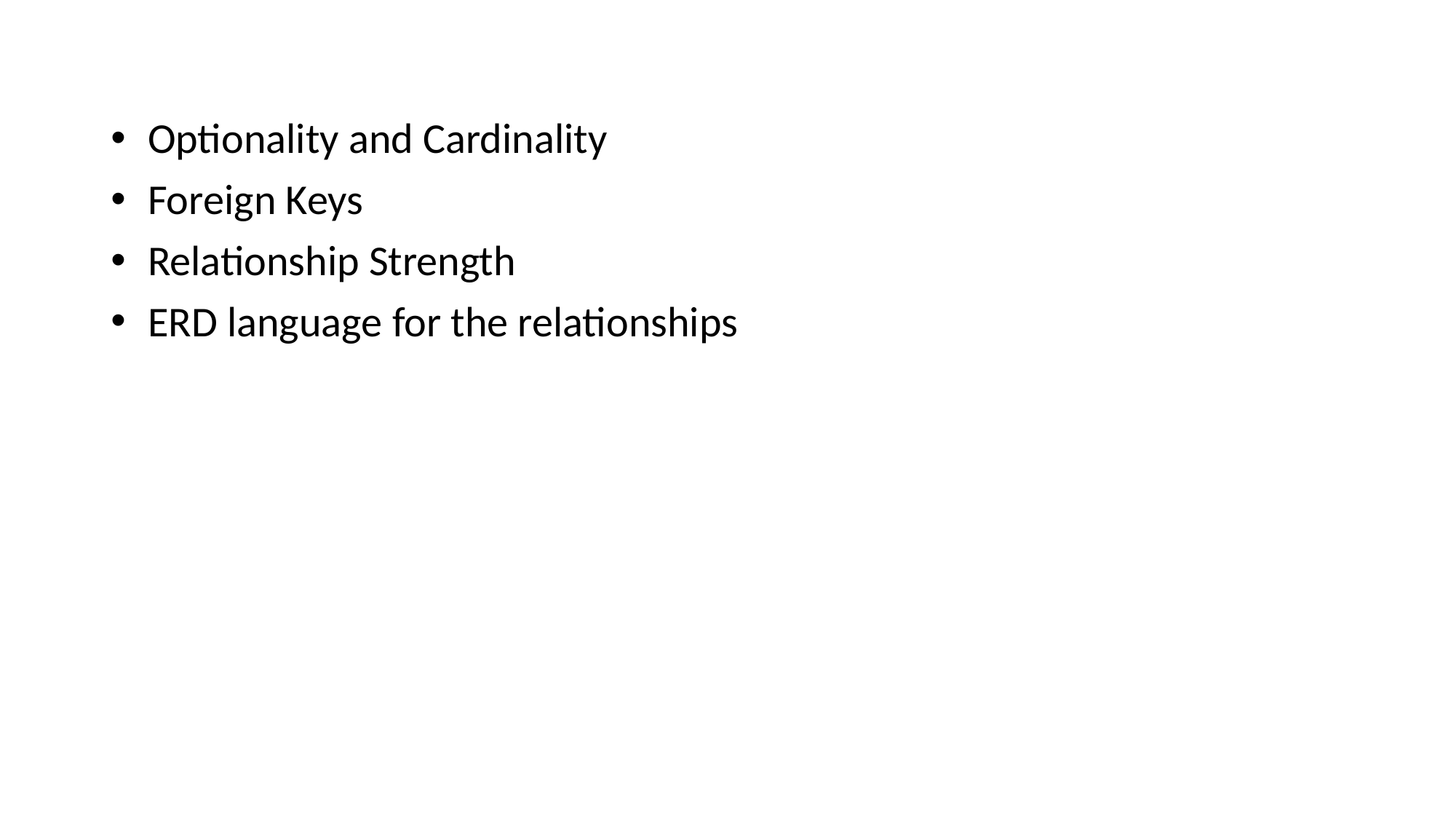

Optionality and Cardinality
 Foreign Keys
 Relationship Strength
 ERD language for the relationships